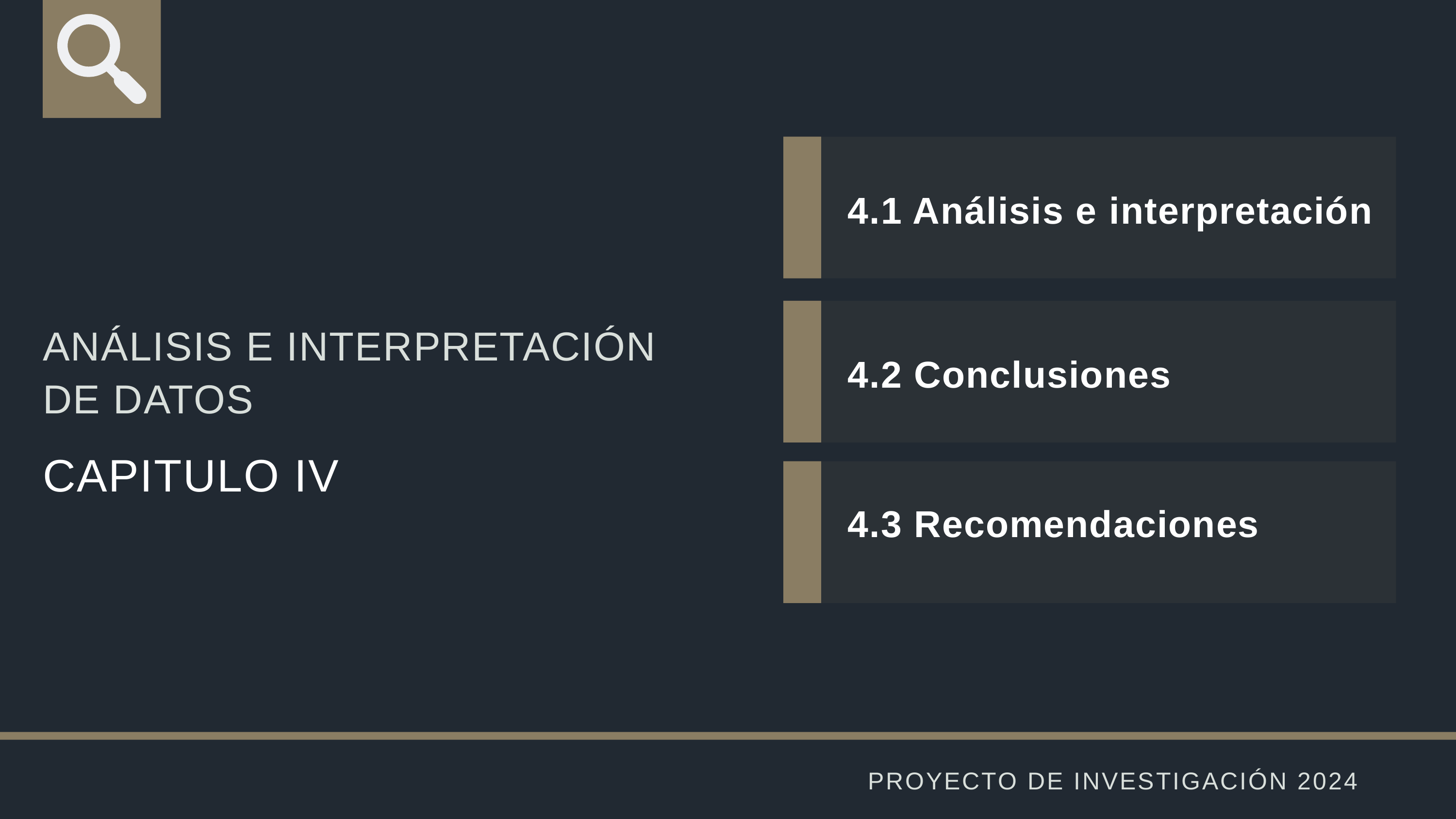

4.1 Análisis e interpretación

ANÁLISIS E INTERPRETACIÓN
DE DATOS
4.2 Conclusiones
CAPITULO IV

4.3 Recomendaciones

PROYECTO DE INVESTIGACIÓN 2024